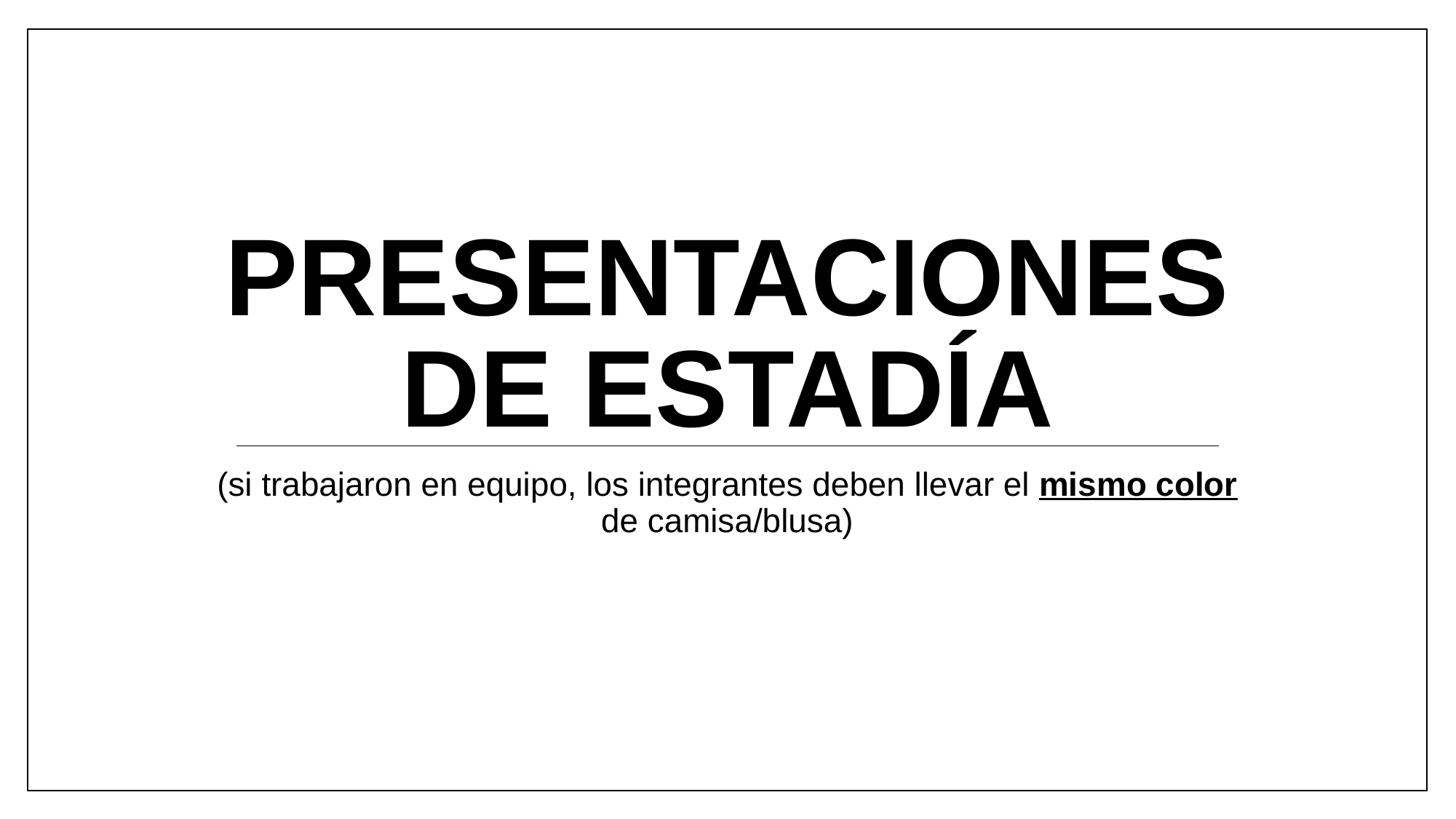

# Presentaciones de estadía
(si trabajaron en equipo, los integrantes deben llevar el mismo color de camisa/blusa)